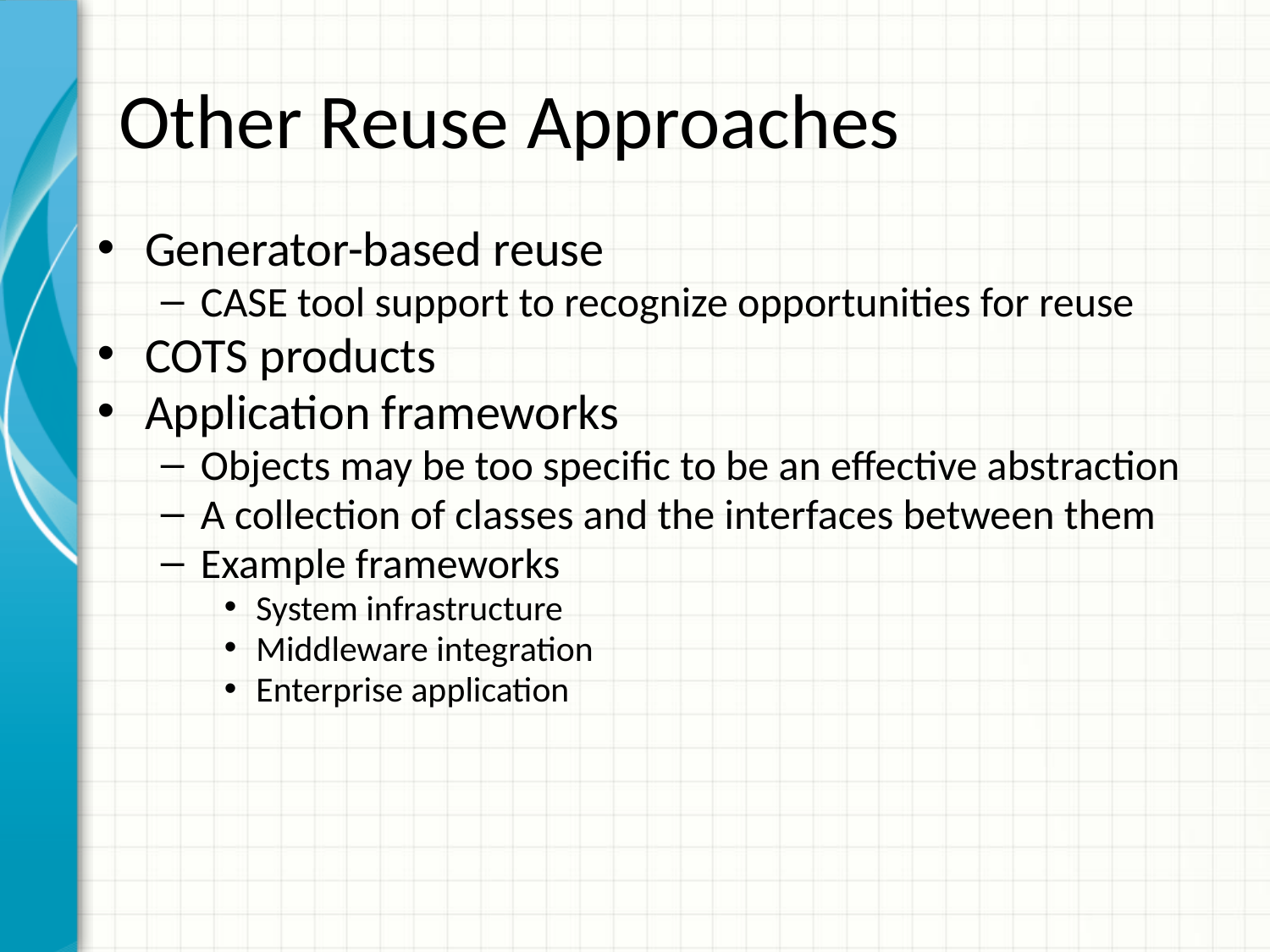

# Other Reuse Approaches
Generator-based reuse
CASE tool support to recognize opportunities for reuse
COTS products
Application frameworks
Objects may be too specific to be an effective abstraction
A collection of classes and the interfaces between them
Example frameworks
System infrastructure
Middleware integration
Enterprise application